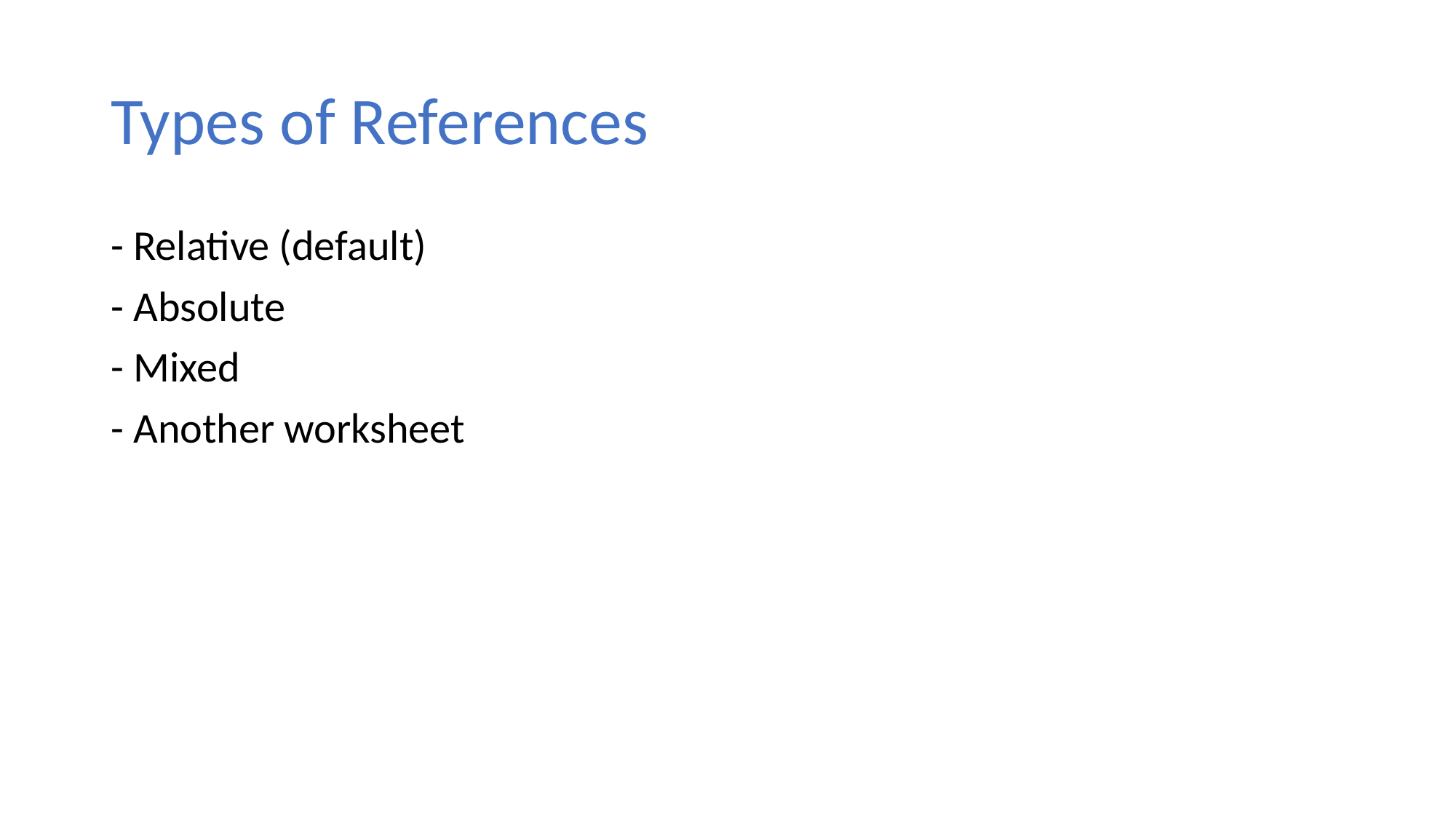

# Types of References
- Relative (default)
- Absolute
- Mixed
- Another worksheet